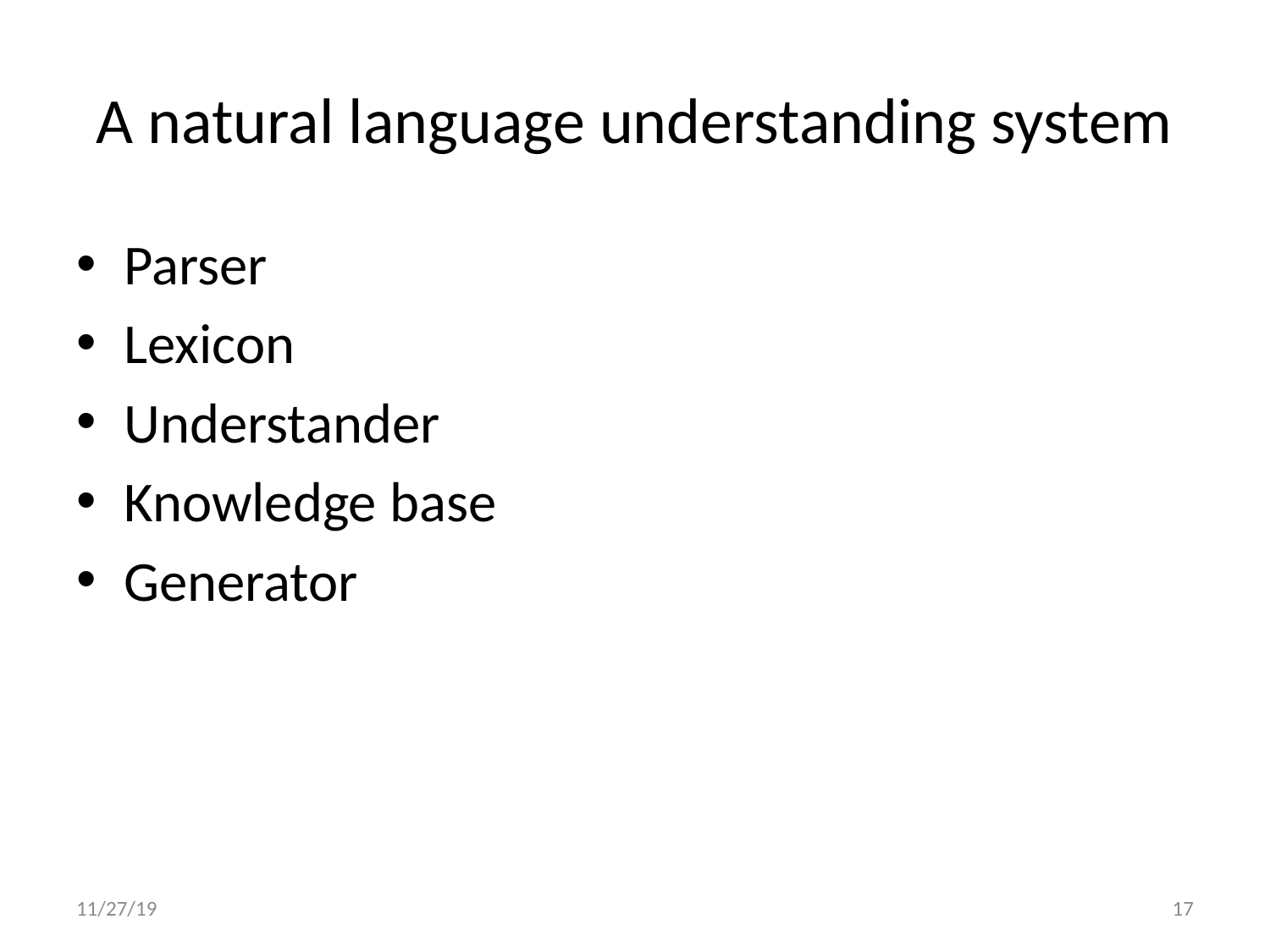

# A natural language understanding system
Parser
Lexicon
Understander
Knowledge base
Generator
11/27/19
17